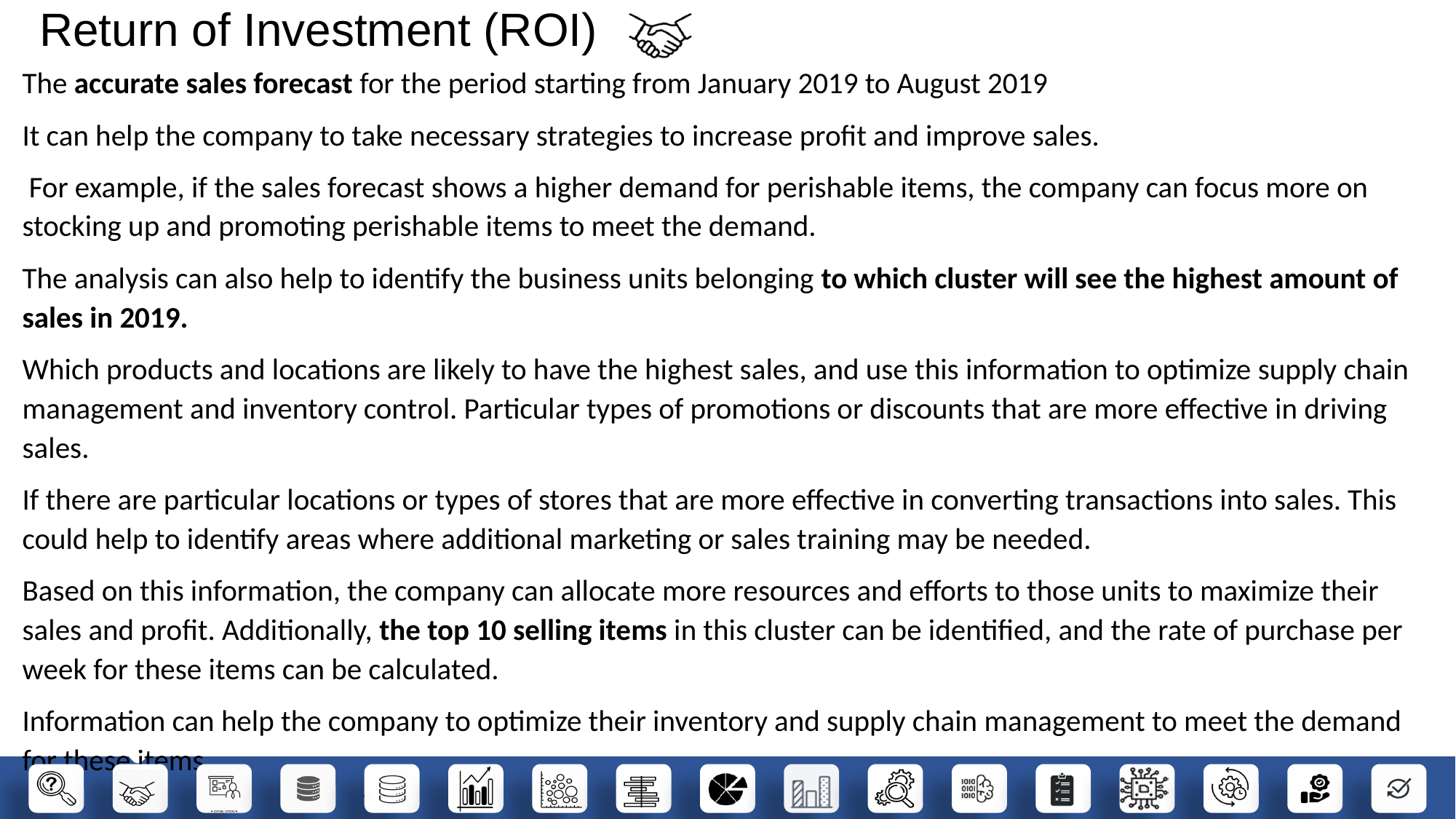

Return of Investment (ROI)

The accurate sales forecast for the period starting from January 2019 to August 2019
It can help the company to take necessary strategies to increase profit and improve sales.
 For example, if the sales forecast shows a higher demand for perishable items, the company can focus more on stocking up and promoting perishable items to meet the demand.
The analysis can also help to identify the business units belonging to which cluster will see the highest amount of sales in 2019.
Which products and locations are likely to have the highest sales, and use this information to optimize supply chain management and inventory control. Particular types of promotions or discounts that are more effective in driving sales.
If there are particular locations or types of stores that are more effective in converting transactions into sales. This could help to identify areas where additional marketing or sales training may be needed.
Based on this information, the company can allocate more resources and efforts to those units to maximize their sales and profit. Additionally, the top 10 selling items in this cluster can be identified, and the rate of purchase per week for these items can be calculated.
Information can help the company to optimize their inventory and supply chain management to meet the demand for these items.